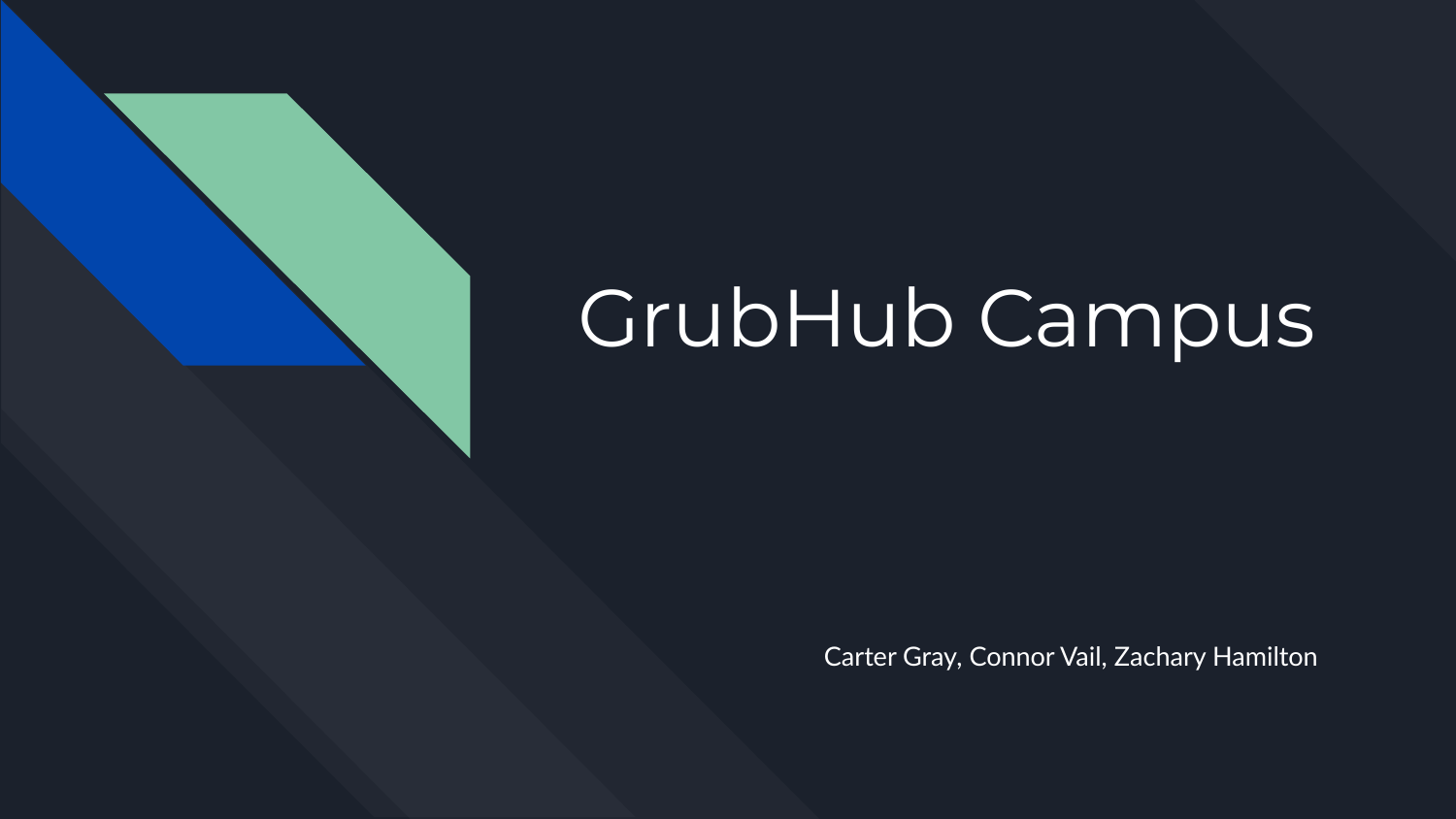

# GrubHub Campus
Carter Gray, Connor Vail, Zachary Hamilton